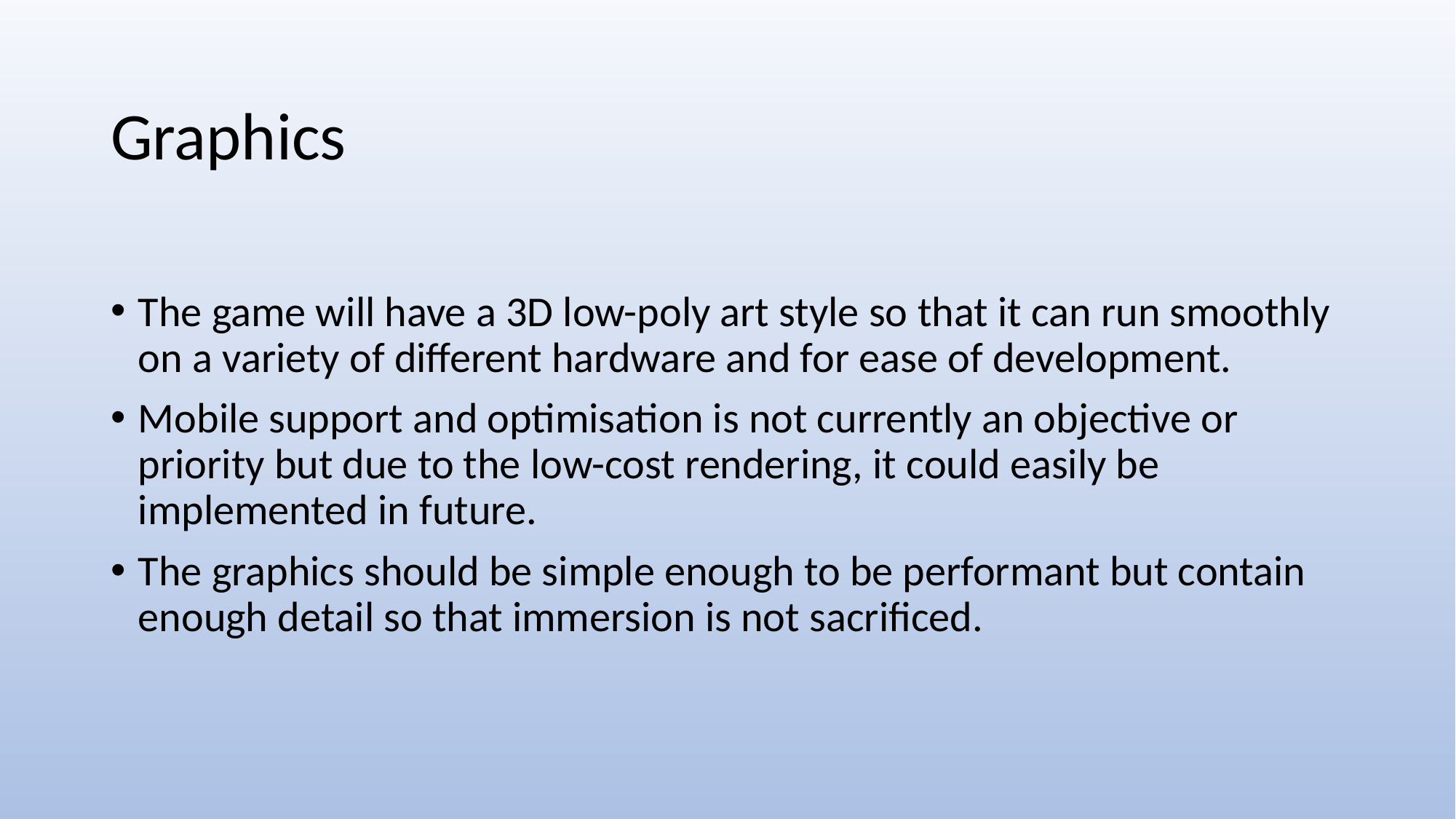

Graphics

The game will have a 3D low-poly art style so that it can run smoothly on a variety of different hardware and for ease of development.
Mobile support and optimisation is not currently an objective or priority but due to the low-cost rendering, it could easily be implemented in future.
The graphics should be simple enough to be performant but contain enough detail so that immersion is not sacrificed.